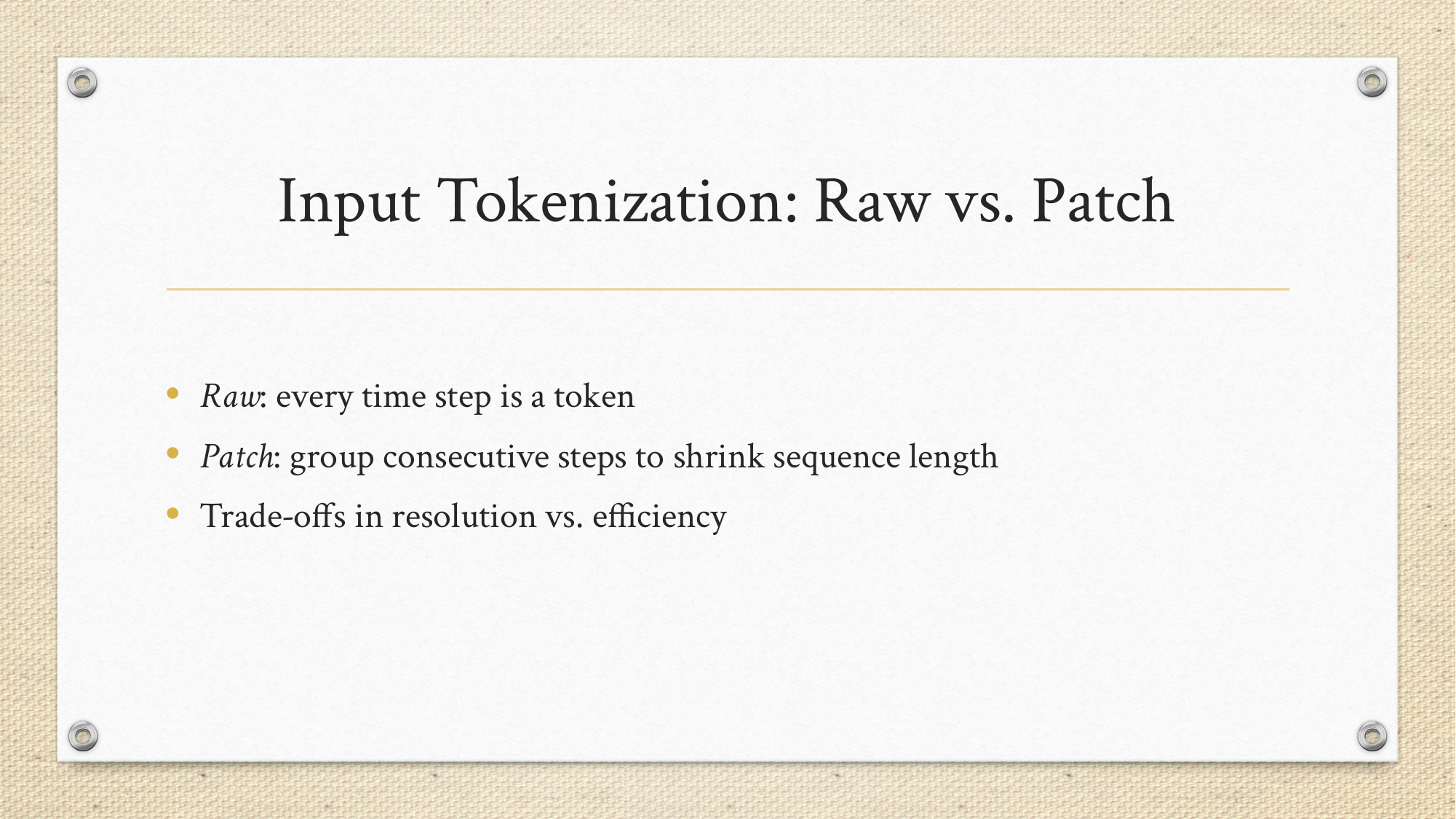

# Input Tokenization: Raw vs. Patch

Raw: every time step is a token
Patch: group consecutive steps to shrink sequence length
Trade‑offs in resolution vs. efficiency